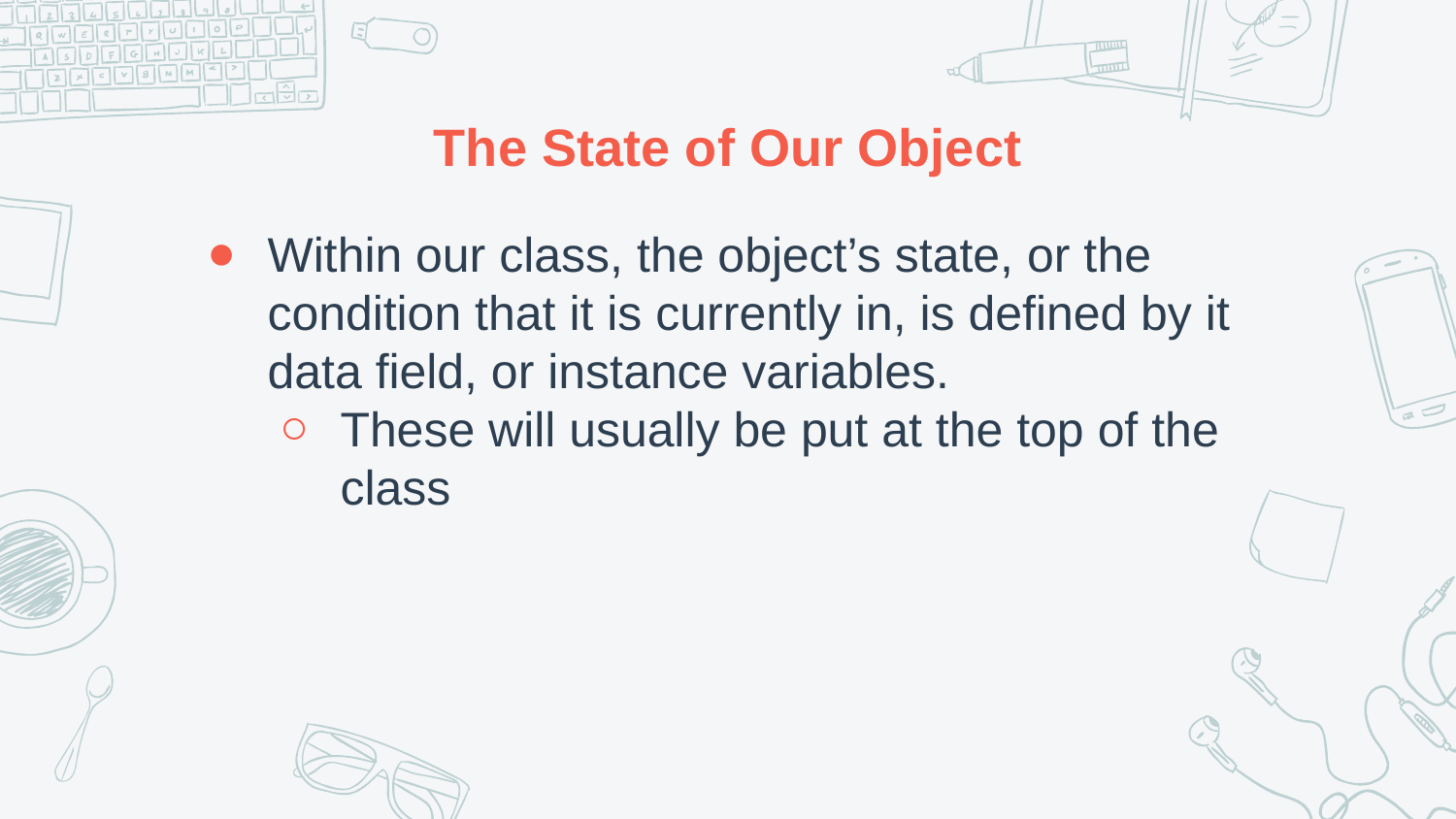

# The State of Our Object
Within our class, the object’s state, or the condition that it is currently in, is defined by it data field, or instance variables.
These will usually be put at the top of the class